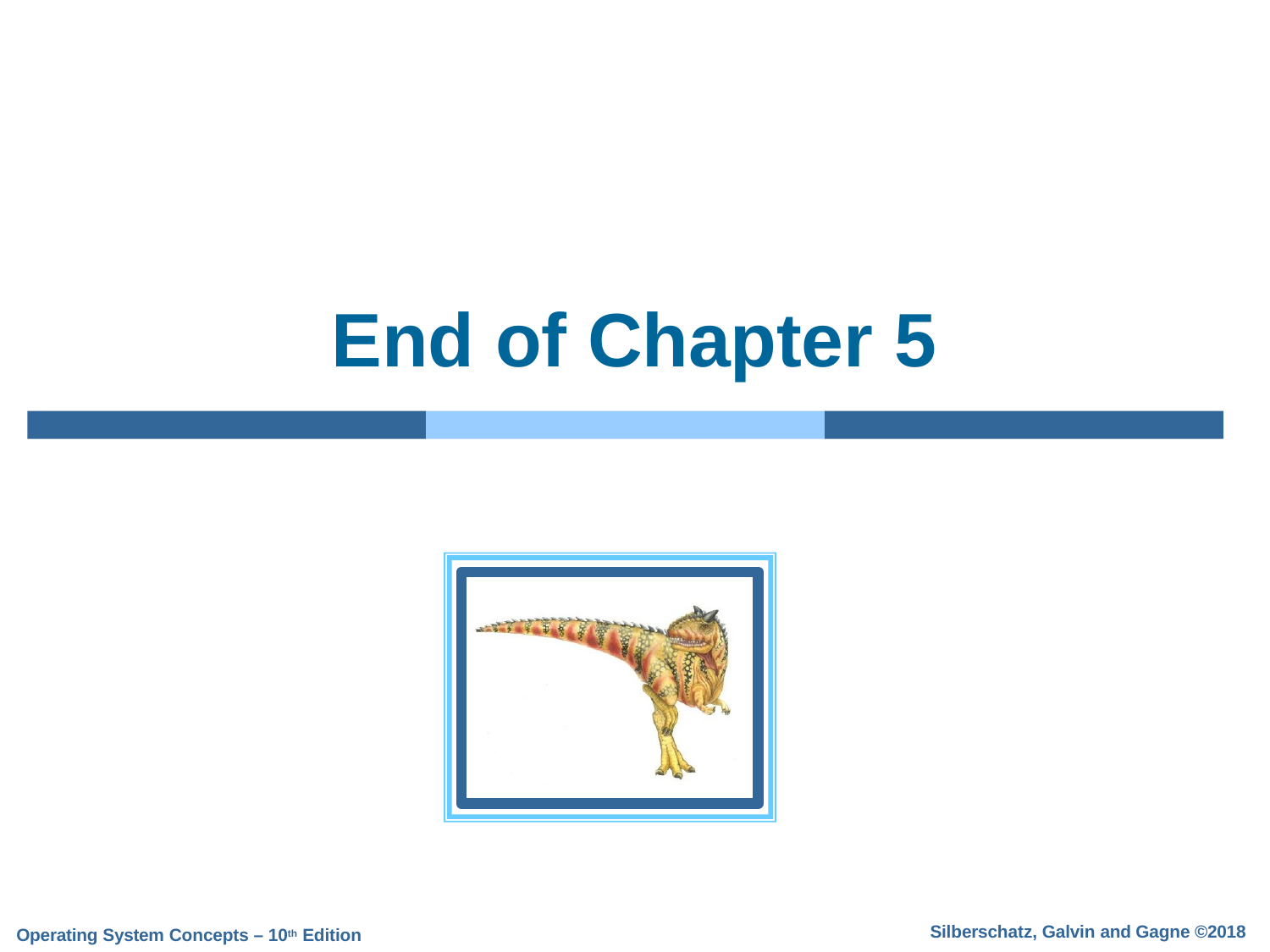

# End of Chapter 5
Silberschatz, Galvin and Gagne ©2018
Operating System Concepts – 10th Edition